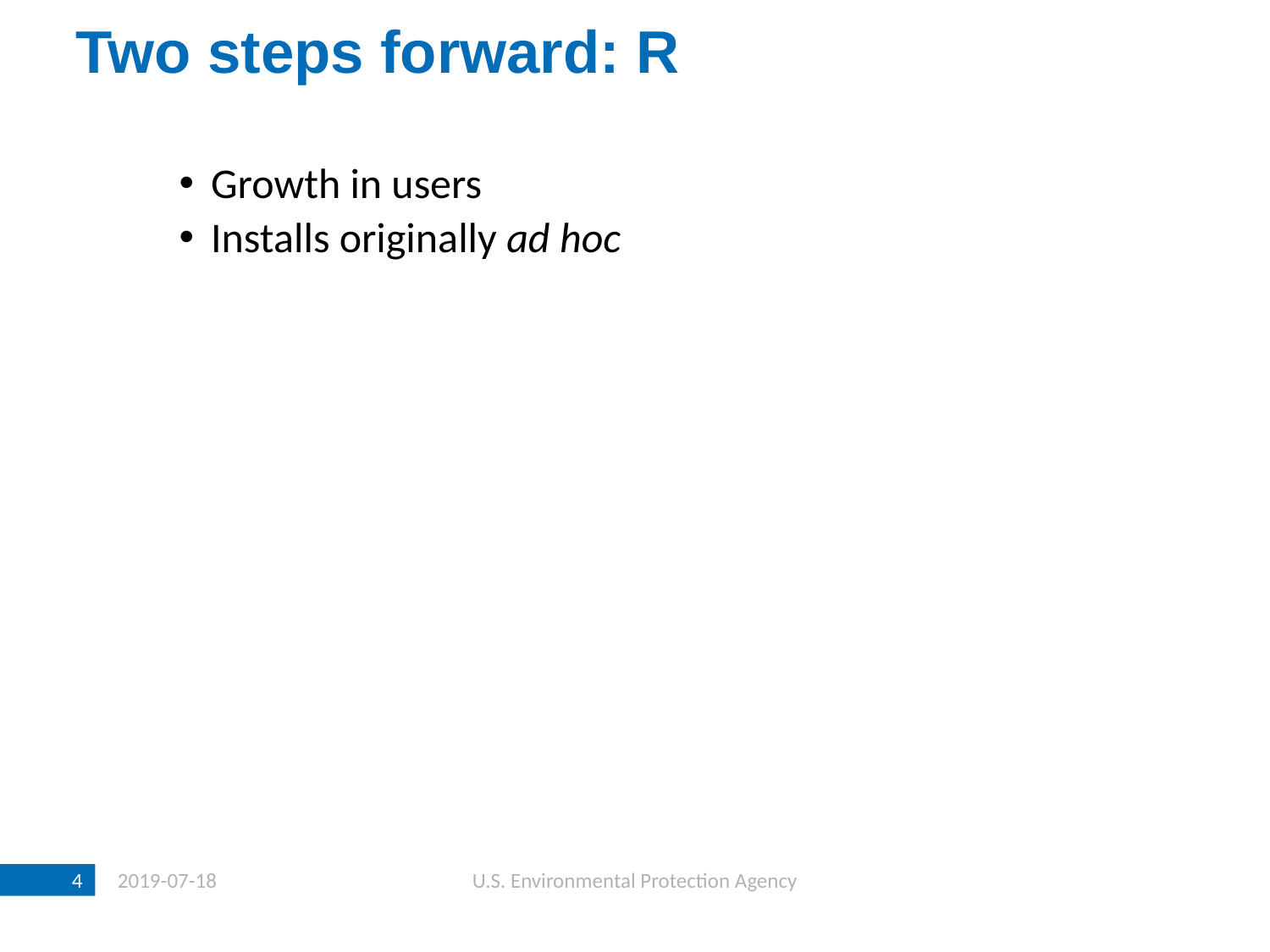

# Two steps forward: R
Growth in users
Installs originally ad hoc
4
2019-07-18
U.S. Environmental Protection Agency